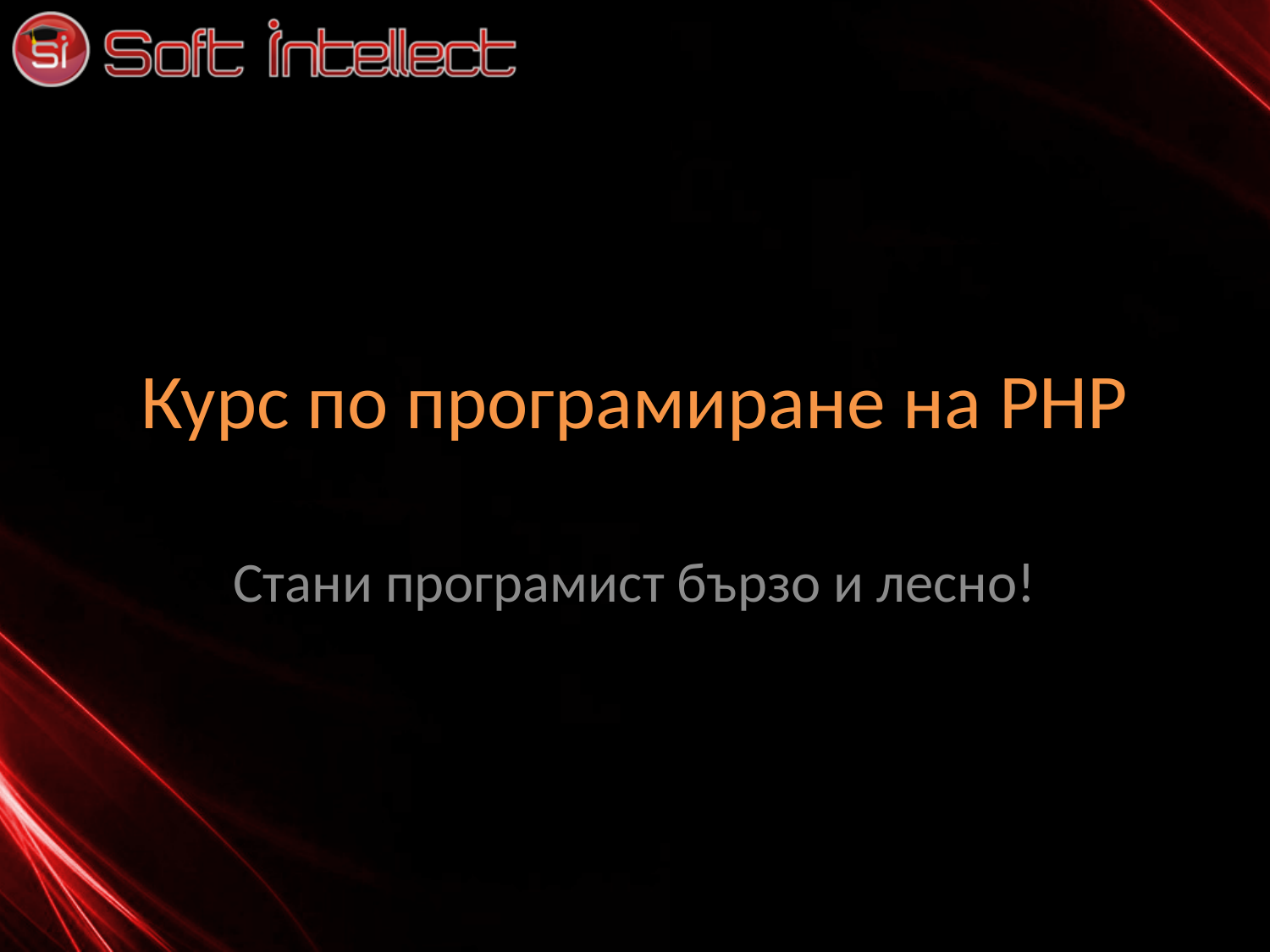

Курс по програмиране на PHP
Стани програмист бързо и лесно!